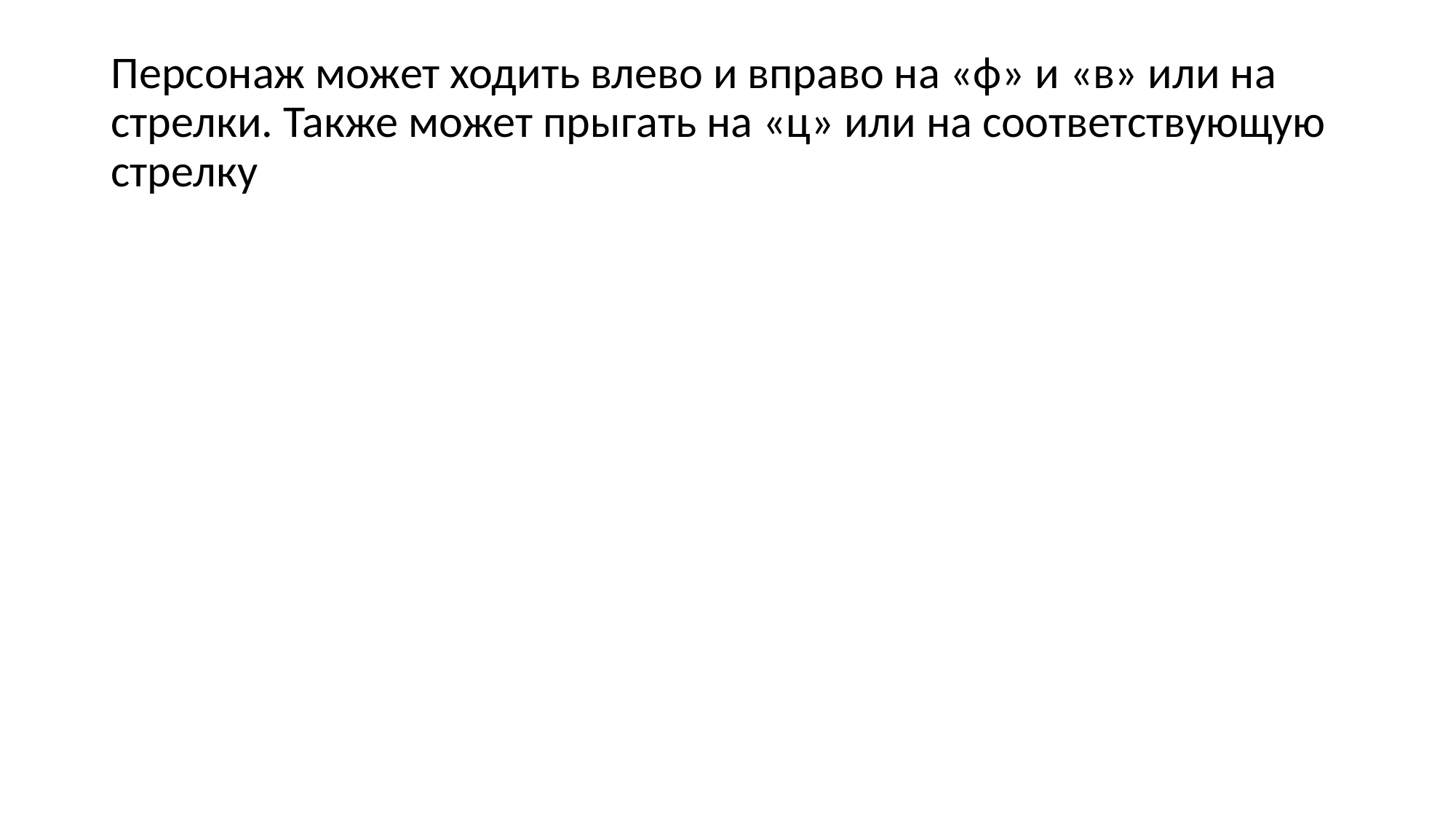

# Персонаж может ходить влево и вправо на «ф» и «в» или на стрелки. Также может прыгать на «ц» или на соответствующую стрелку